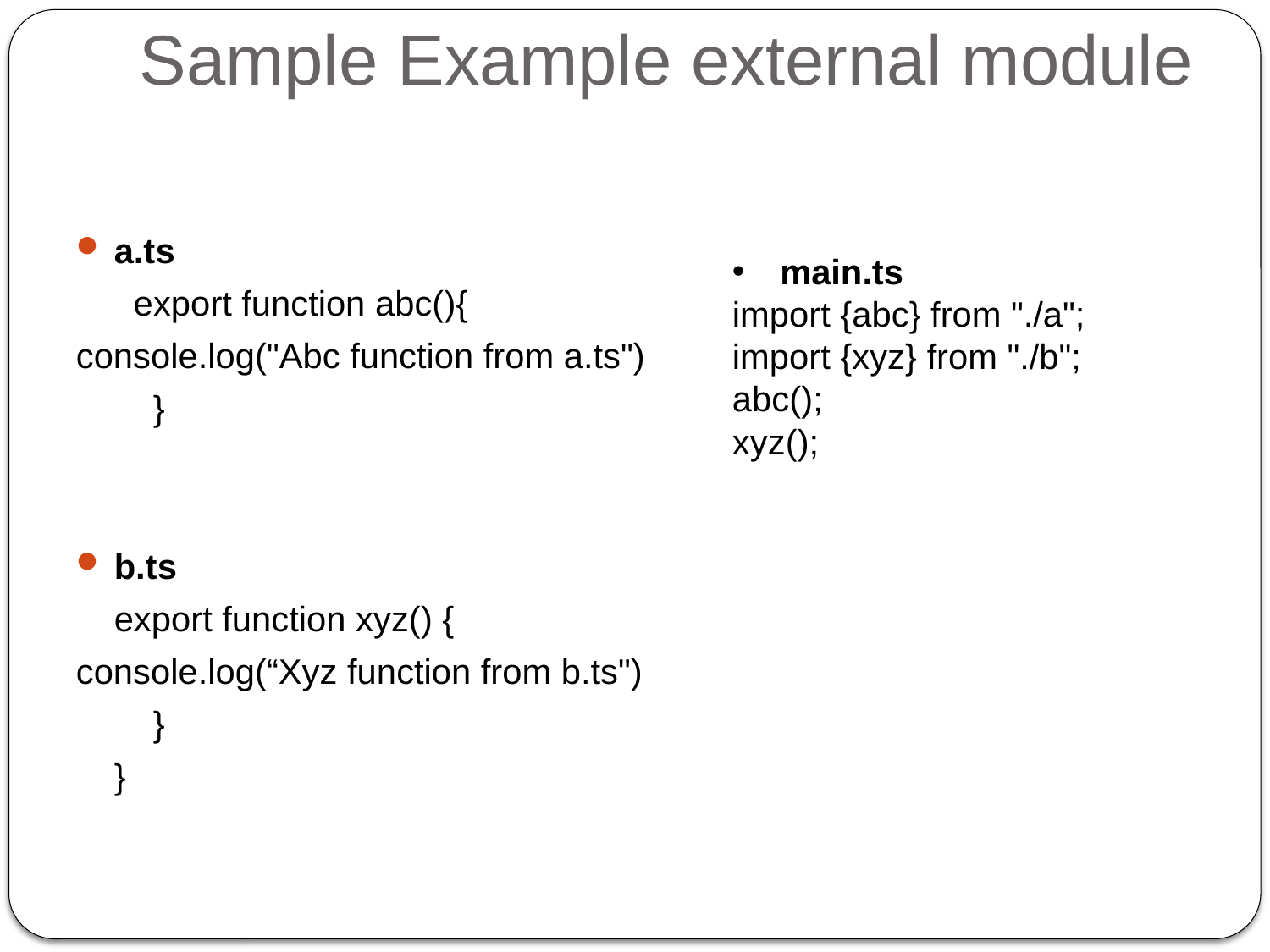

# Sample Example external module
a.ts
	  export function abc(){
console.log("Abc function from a.ts")
	    }

b.ts
	export function xyz() {
console.log(“Xyz function from b.ts")
	    }
	}

main.ts
import {abc} from "./a";
import {xyz} from "./b";
abc();
xyz();